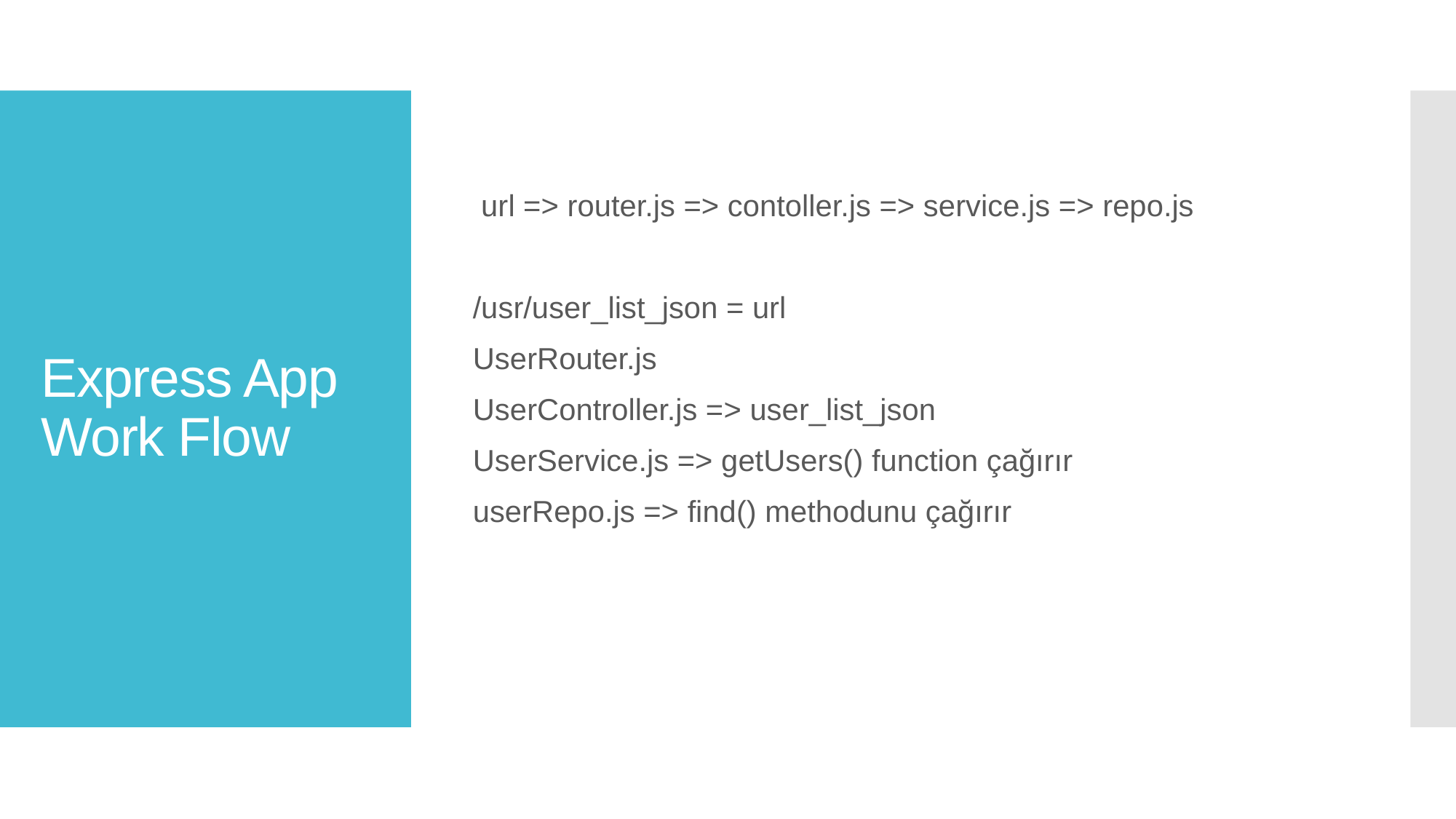

url => router.js => contoller.js => service.js => repo.js

/usr/user_list_json = url
UserRouter.js
UserController.js => user_list_json
UserService.js => getUsers() function çağırır
userRepo.js => find() methodunu çağırır

# Express App Work Flow